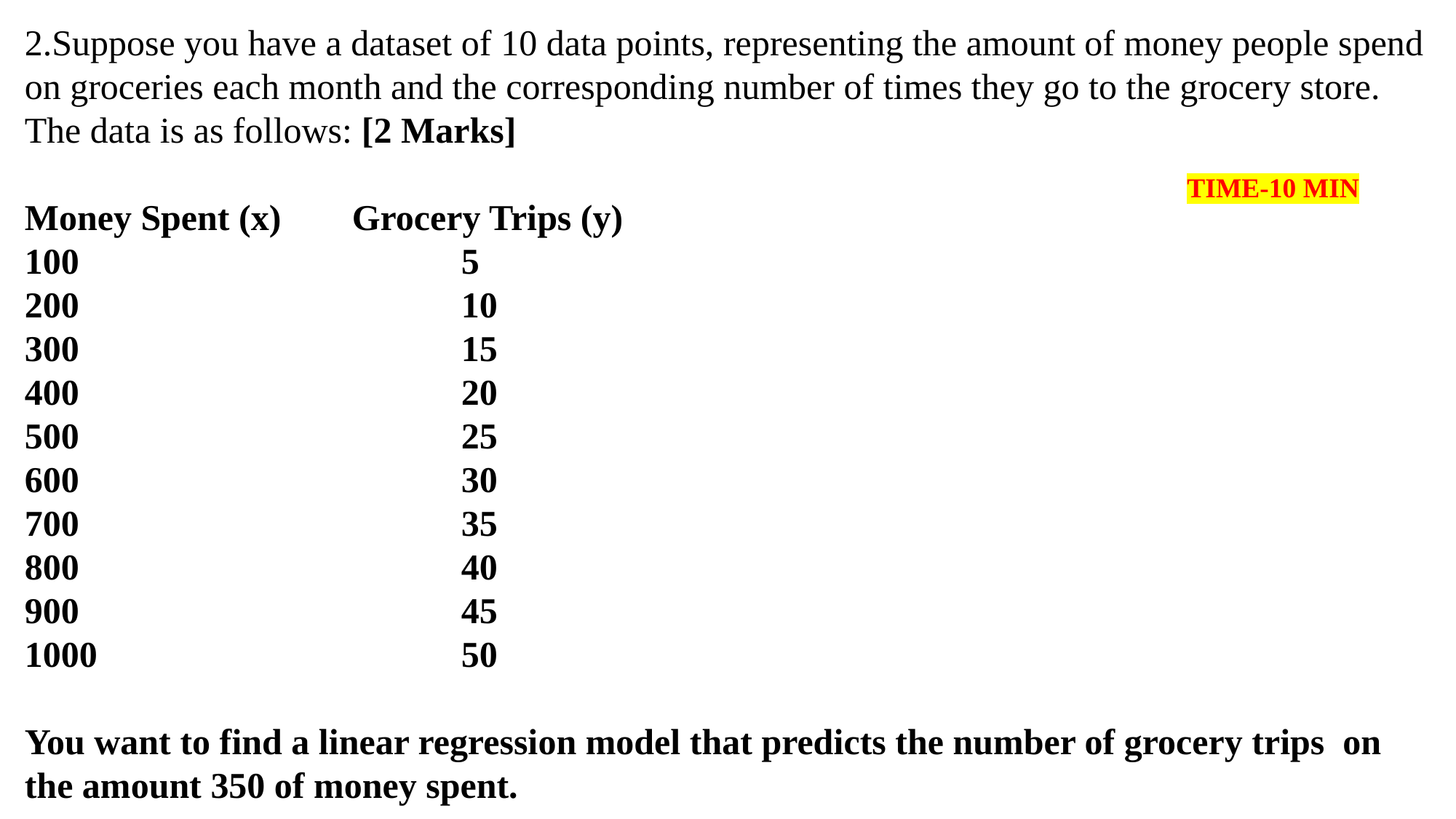

2.Suppose you have a dataset of 10 data points, representing the amount of money people spend on groceries each month and the corresponding number of times they go to the grocery store. The data is as follows: [2 Marks] Money Spent (x)	Grocery Trips (y)100				5200				10300				15400				20500				25600				30700				35800				40900				451000				50 You want to find a linear regression model that predicts the number of grocery trips  on the amount 350 of money spent.
TIME-10 MIN